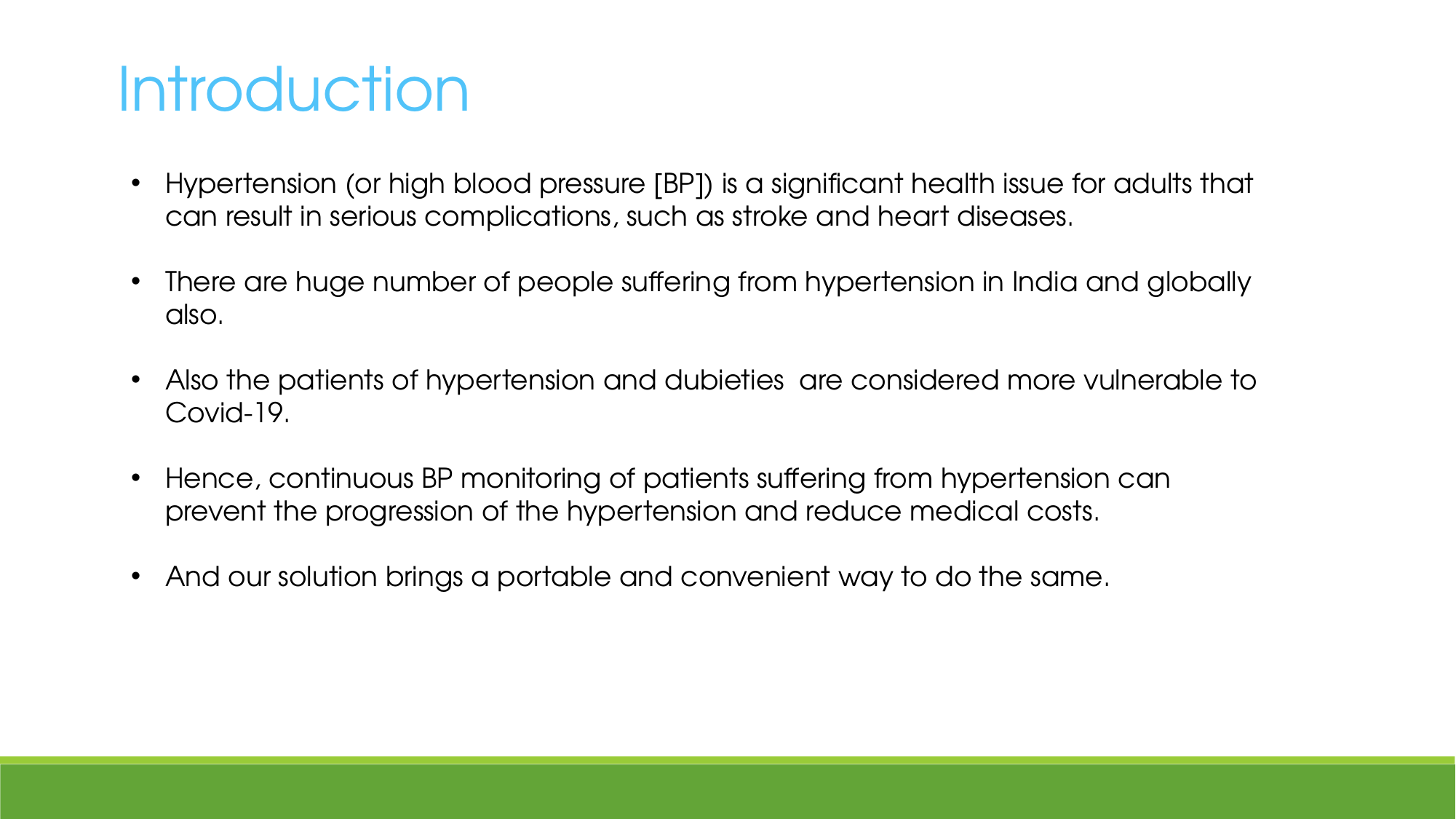

Introduction
Hypertension (or high blood pressure [BP]) is a significant health issue for adults that can result in serious complications, such as stroke and heart diseases.

There are huge number of people suffering from hypertension in India and globally also.

Also the patients of hypertension and dubieties  are considered more vulnerable to Covid-19.

Hence, continuous BP monitoring of patients suffering from hypertension can prevent the progression of the hypertension and reduce medical costs.

And our solution brings a portable and convenient way to do the same.